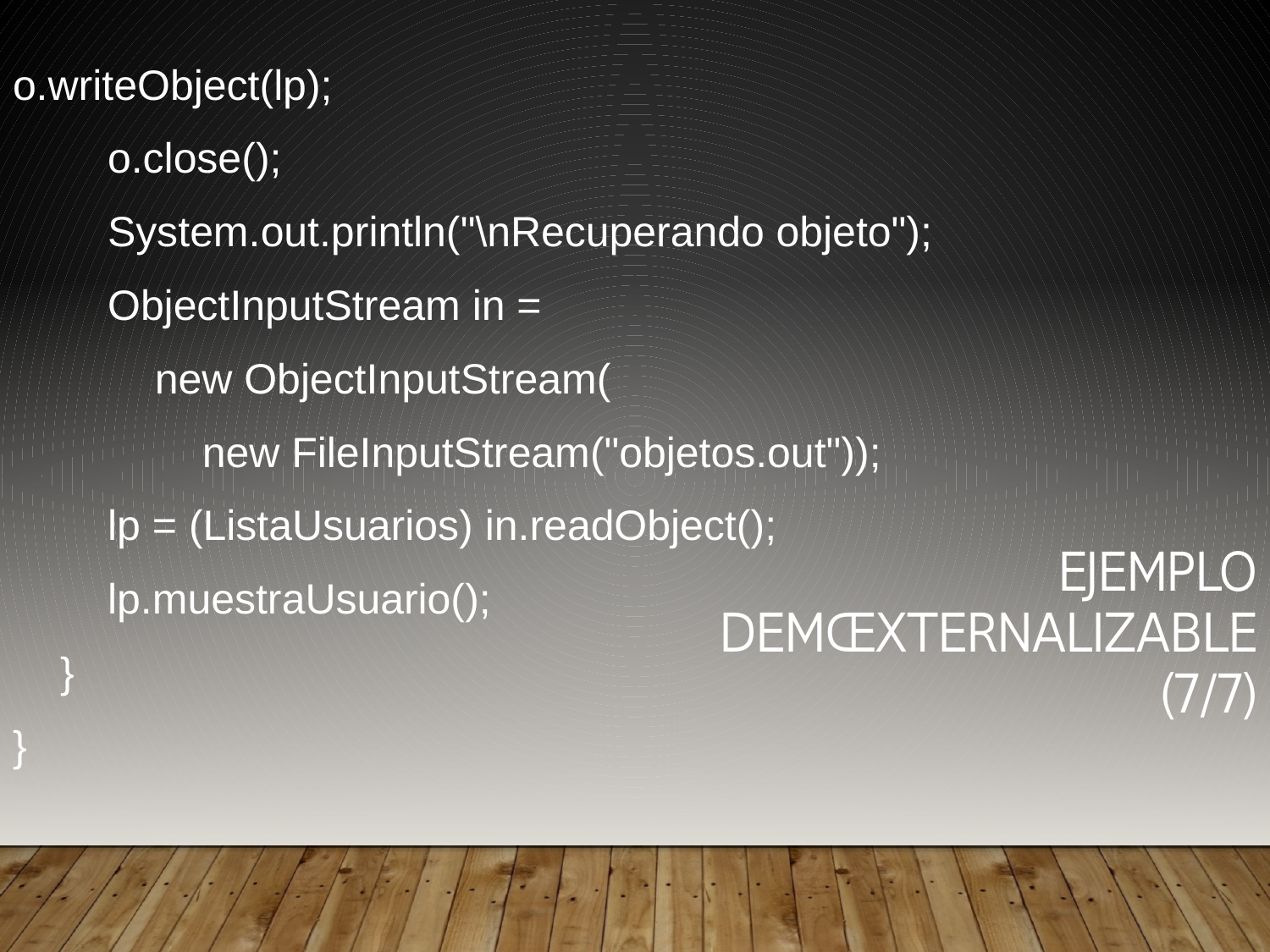

o.writeObject(lp);
        o.close();
        System.out.println("\nRecuperando objeto");
        ObjectInputStream in =
            new ObjectInputStream(
                new FileInputStream("objetos.out"));
        lp = (ListaUsuarios) in.readObject();
        lp.muestraUsuario();
    }
}

Ejemplo DemoExternalizable (7/7)